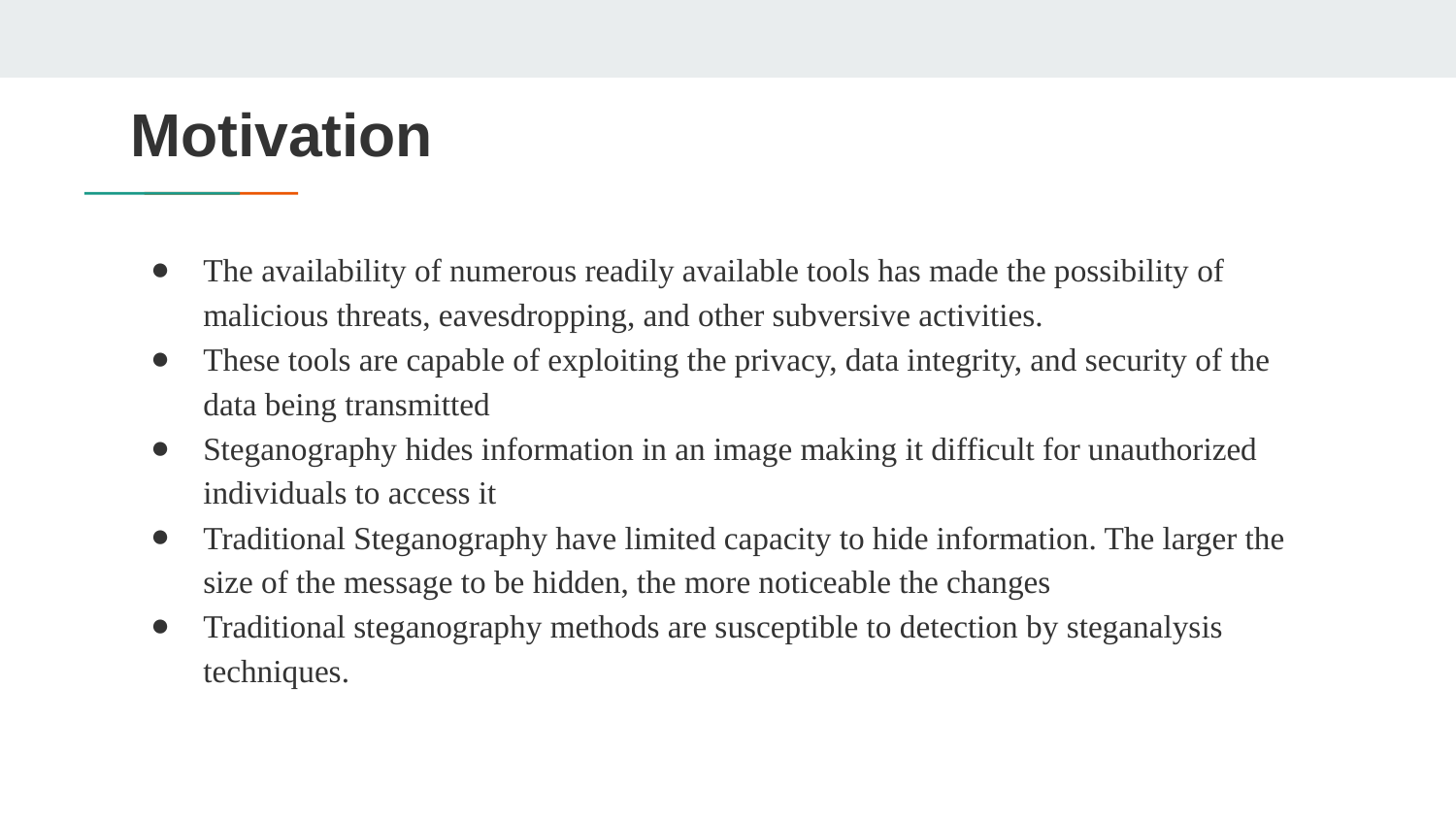

# Motivation
The availability of numerous readily available tools has made the possibility of malicious threats, eavesdropping, and other subversive activities.
These tools are capable of exploiting the privacy, data integrity, and security of the data being transmitted
Steganography hides information in an image making it difficult for unauthorized individuals to access it
Traditional Steganography have limited capacity to hide information. The larger the size of the message to be hidden, the more noticeable the changes
Traditional steganography methods are susceptible to detection by steganalysis techniques.